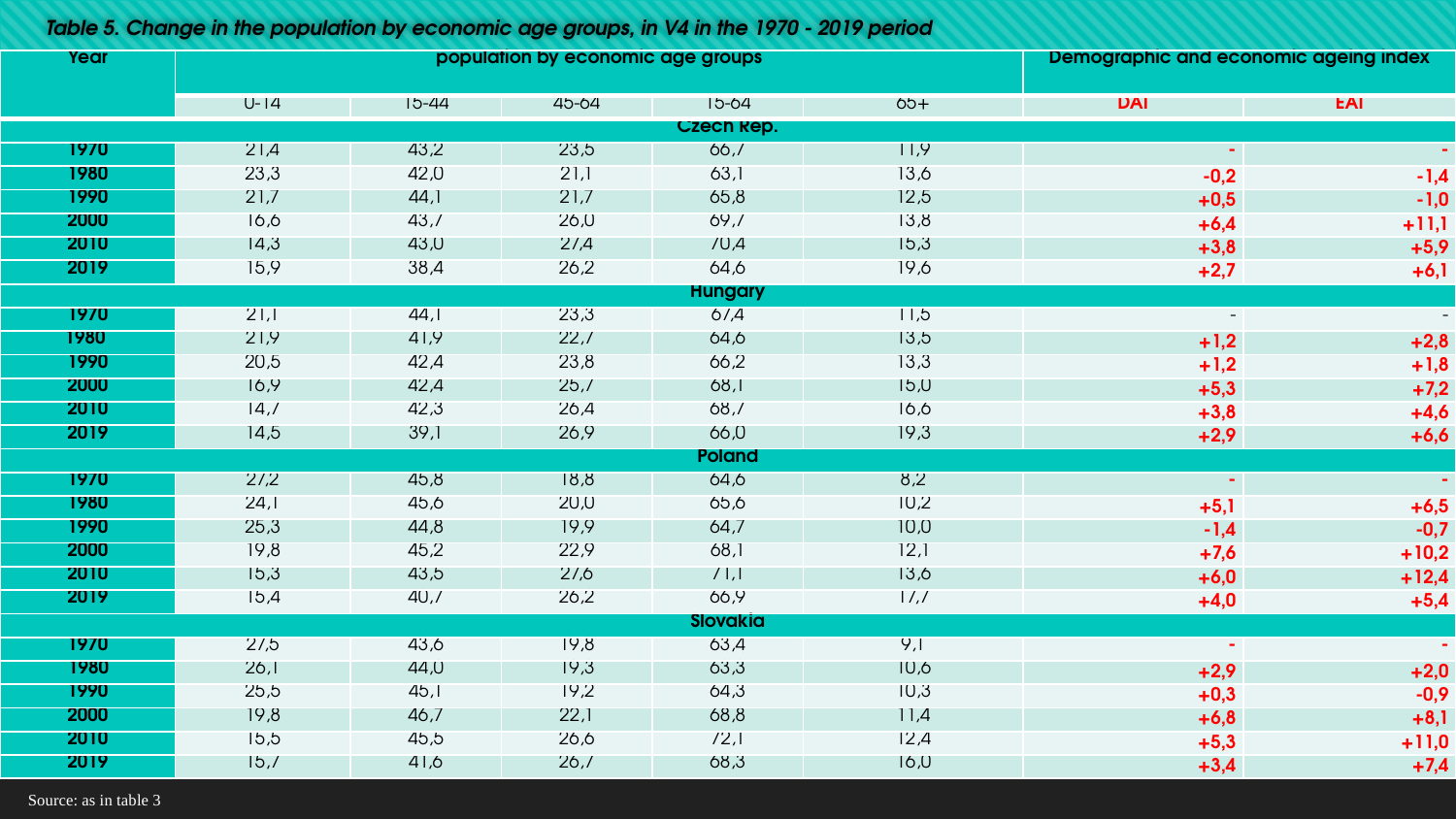

# Table 5. Change in the population by economic age groups, in V4 in the 1970 - 2019 period
| Year | population by economic age groups |  |  |  |  | Demographic and economic ageing index |  |
| --- | --- | --- | --- | --- | --- | --- | --- |
|  | 0-14 | 15-44 | 45-64 | 15-64 | 65+ | DAI | EAI |
| Czech Rep. |  |  |  |  |  |  |  |
| 1970 | 21,4 | 43,2 | 23,5 | 66,7 | 11,9 | - | - |
| 1980 | 23,3 | 42,0 | 21,1 | 63,1 | 13,6 | -0,2 | -1,4 |
| 1990 | 21,7 | 44,1 | 21,7 | 65,8 | 12,5 | +0,5 | -1,0 |
| 2000 | 16,6 | 43,7 | 26,0 | 69,7 | 13,8 | +6,4 | +11,1 |
| 2010 | 14,3 | 43,0 | 27,4 | 70,4 | 15,3 | +3,8 | +5,9 |
| 2019 | 15,9 | 38,4 | 26,2 | 64,6 | 19,6 | +2,7 | +6,1 |
| Hungary |  |  |  |  |  |  |  |
| 1970 | 21,1 | 44,1 | 23,3 | 67,4 | 11,5 | - | - |
| 1980 | 21,9 | 41,9 | 22,7 | 64,6 | 13,5 | +1,2 | +2,8 |
| 1990 | 20,5 | 42,4 | 23,8 | 66,2 | 13,3 | +1,2 | +1,8 |
| 2000 | 16,9 | 42,4 | 25,7 | 68,1 | 15,0 | +5,3 | +7,2 |
| 2010 | 14,7 | 42,3 | 26,4 | 68,7 | 16,6 | +3,8 | +4,6 |
| 2019 | 14,5 | 39,1 | 26,9 | 66,0 | 19,3 | +2,9 | +6,6 |
| Poland |  |  |  |  |  |  |  |
| 1970 | 27,2 | 45,8 | 18,8 | 64,6 | 8,2 | - | - |
| 1980 | 24,1 | 45,6 | 20,0 | 65,6 | 10,2 | +5,1 | +6,5 |
| 1990 | 25,3 | 44,8 | 19,9 | 64,7 | 10,0 | -1,4 | -0,7 |
| 2000 | 19,8 | 45,2 | 22,9 | 68,1 | 12,1 | +7,6 | +10,2 |
| 2010 | 15,3 | 43,5 | 27,6 | 71,1 | 13,6 | +6,0 | +12,4 |
| 2019 | 15,4 | 40,7 | 26,2 | 66,9 | 17,7 | +4,0 | +5,4 |
| Slovakia |  |  |  |  |  |  |  |
| 1970 | 27,5 | 43,6 | 19,8 | 63,4 | 9,1 | - | - |
| 1980 | 26,1 | 44,0 | 19,3 | 63,3 | 10,6 | +2,9 | +2,0 |
| 1990 | 25,5 | 45,1 | 19,2 | 64,3 | 10,3 | +0,3 | -0,9 |
| 2000 | 19,8 | 46,7 | 22,1 | 68,8 | 11,4 | +6,8 | +8,1 |
| 2010 | 15,5 | 45,5 | 26,6 | 72,1 | 12,4 | +5,3 | +11,0 |
| 2019 | 15,7 | 41,6 | 26,7 | 68,3 | 16,0 | +3,4 | +7,4 |
Source: as in table 3